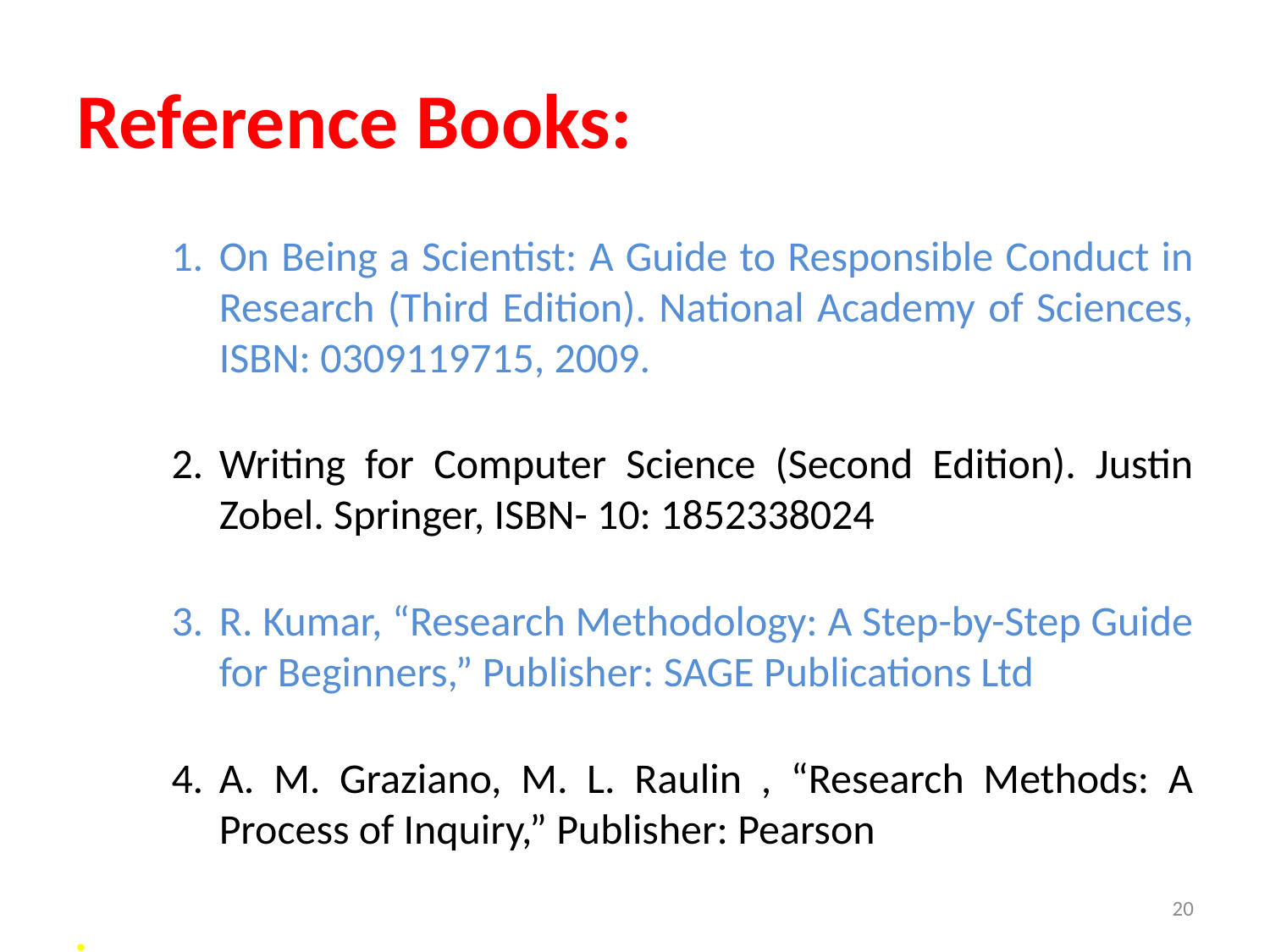

# Reference Books:
On Being a Scientist: A Guide to Responsible Conduct in Research (Third Edition). National Academy of Sciences, ISBN: 0309119715, 2009.

Writing for Computer Science (Second Edition). Justin Zobel. Springer, ISBN- 10: 1852338024

R. Kumar, “Research Methodology: A Step-by-Step Guide for Beginners,” Publisher: SAGE Publications Ltd

A. M. Graziano, M. L. Raulin , “Research Methods: A Process of Inquiry,” Publisher: Pearson

20